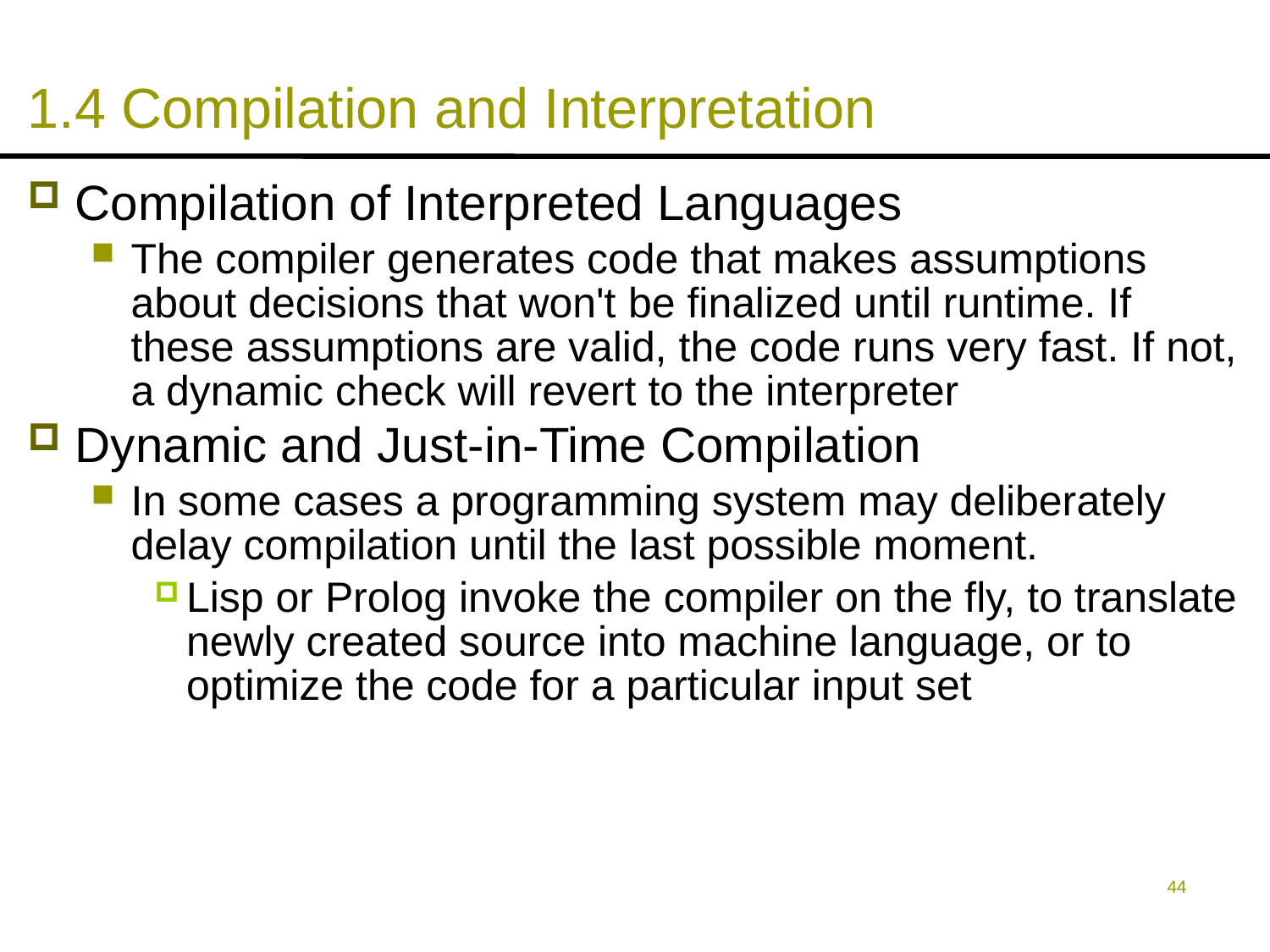

# 1.4 Compilation and Interpretation
Compilation of Interpreted Languages
The compiler generates code that makes assumptions about decisions that won't be finalized until runtime. If these assumptions are valid, the code runs very fast. If not, a dynamic check will revert to the interpreter
Dynamic and Just-in-Time Compilation
In some cases a programming system may deliberately delay compilation until the last possible moment.
Lisp or Prolog invoke the compiler on the fly, to translate newly created source into machine language, or to optimize the code for a particular input set
44